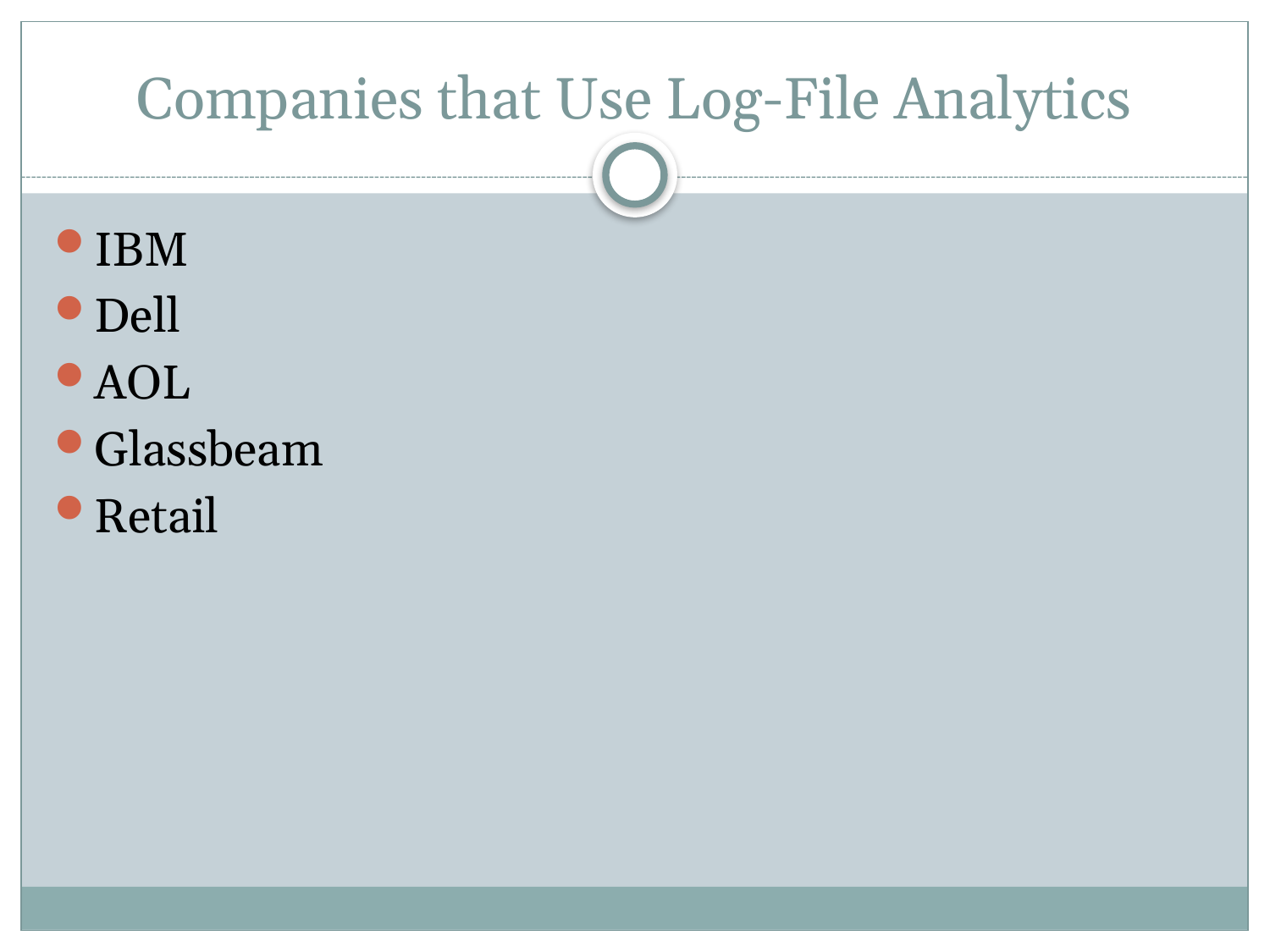

# Companies that Use Log-File Analytics
IBM
Dell
AOL
Glassbeam
Retail